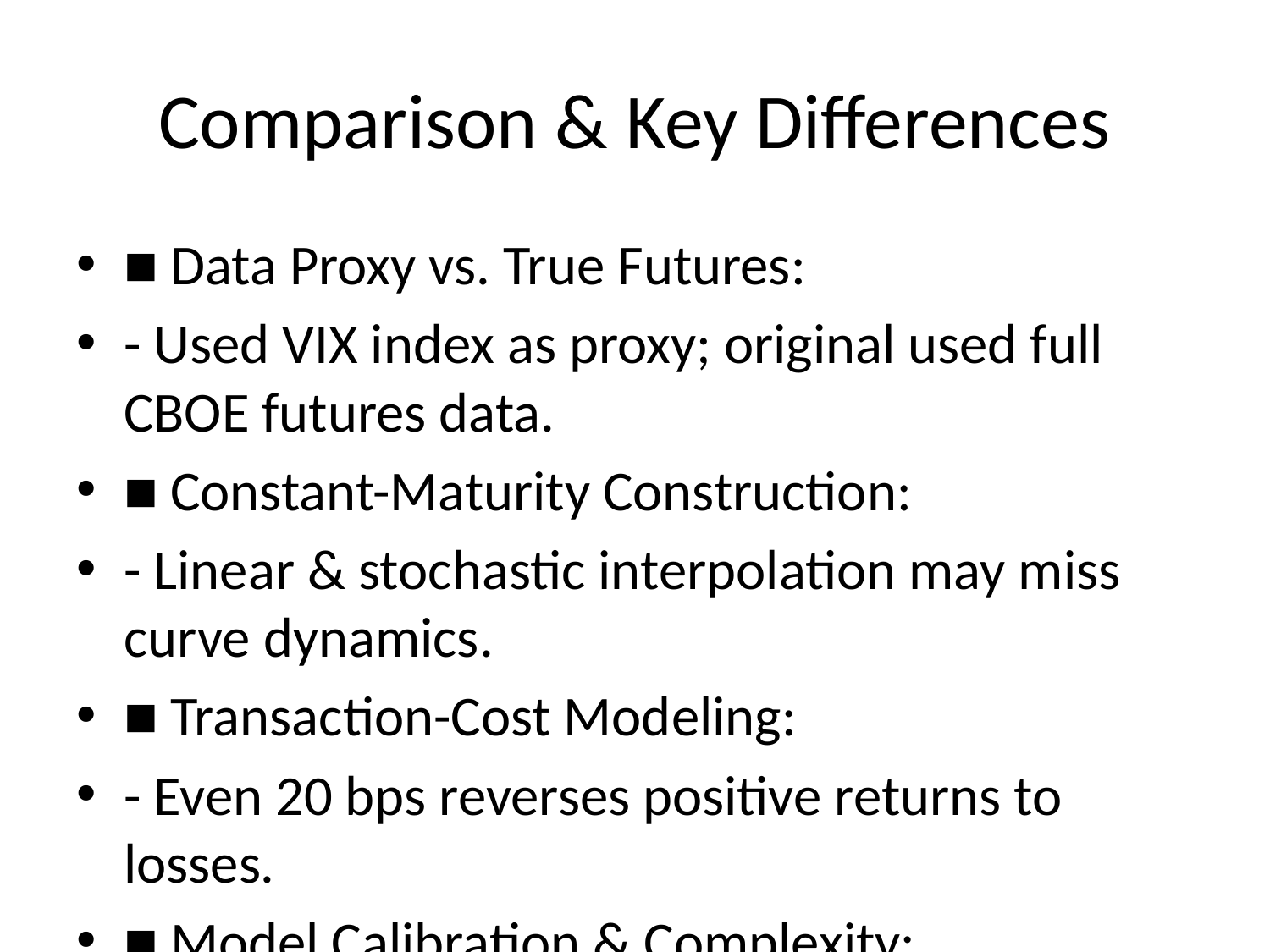

# Comparison & Key Differences
■ Data Proxy vs. True Futures:
- Used VIX index as proxy; original used full CBOE futures data.
■ Constant-Maturity Construction:
- Linear & stochastic interpolation may miss curve dynamics.
■ Transaction-Cost Modeling:
- Even 20 bps reverses positive returns to losses.
■ Model Calibration & Complexity:
- Differences in NN architecture, VAR lags, utility functions.
■ Implications:
- Highlights importance of high-fidelity data & calibration.